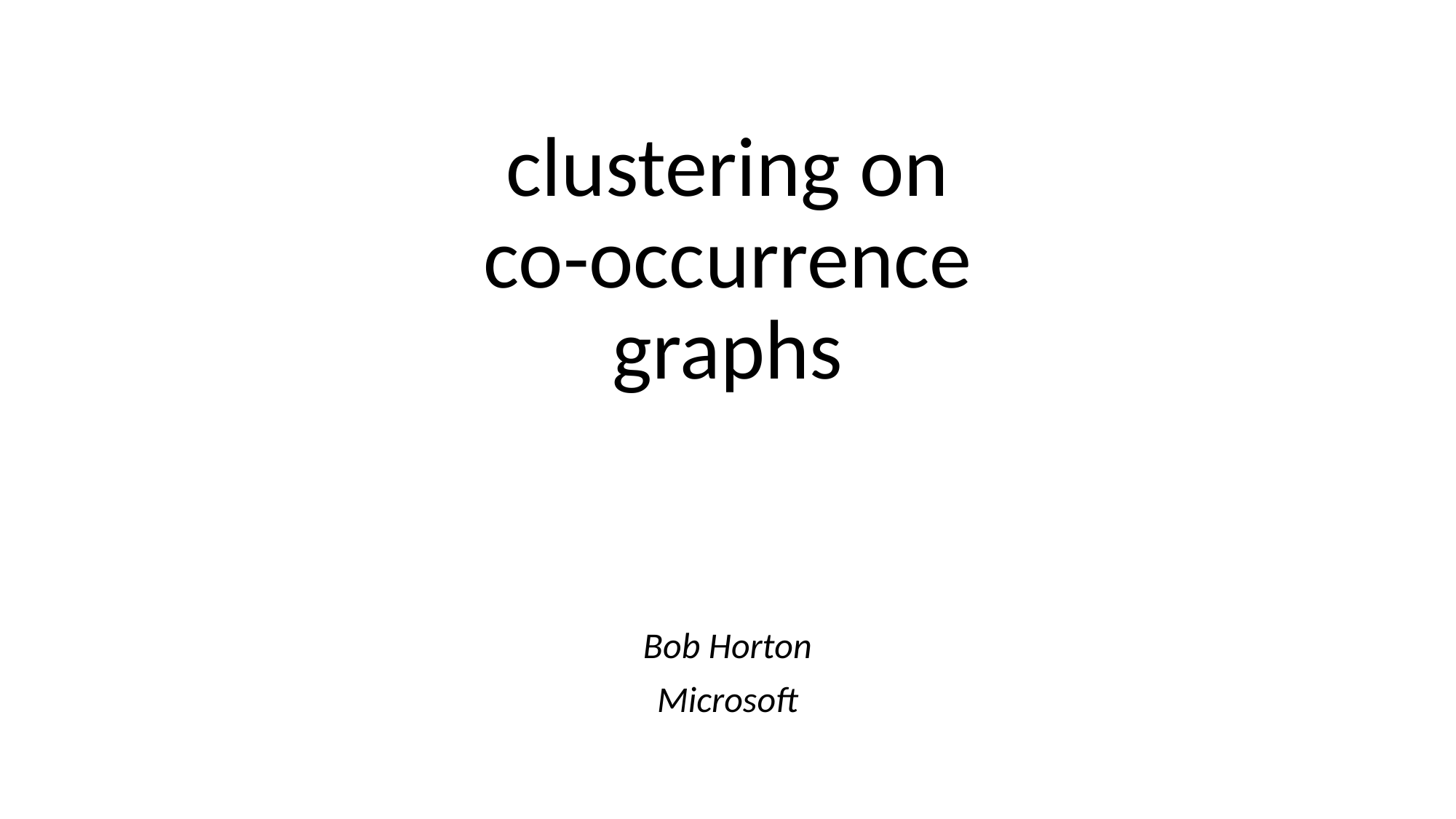

# clustering on co-occurrence graphs
Bob Horton
Microsoft